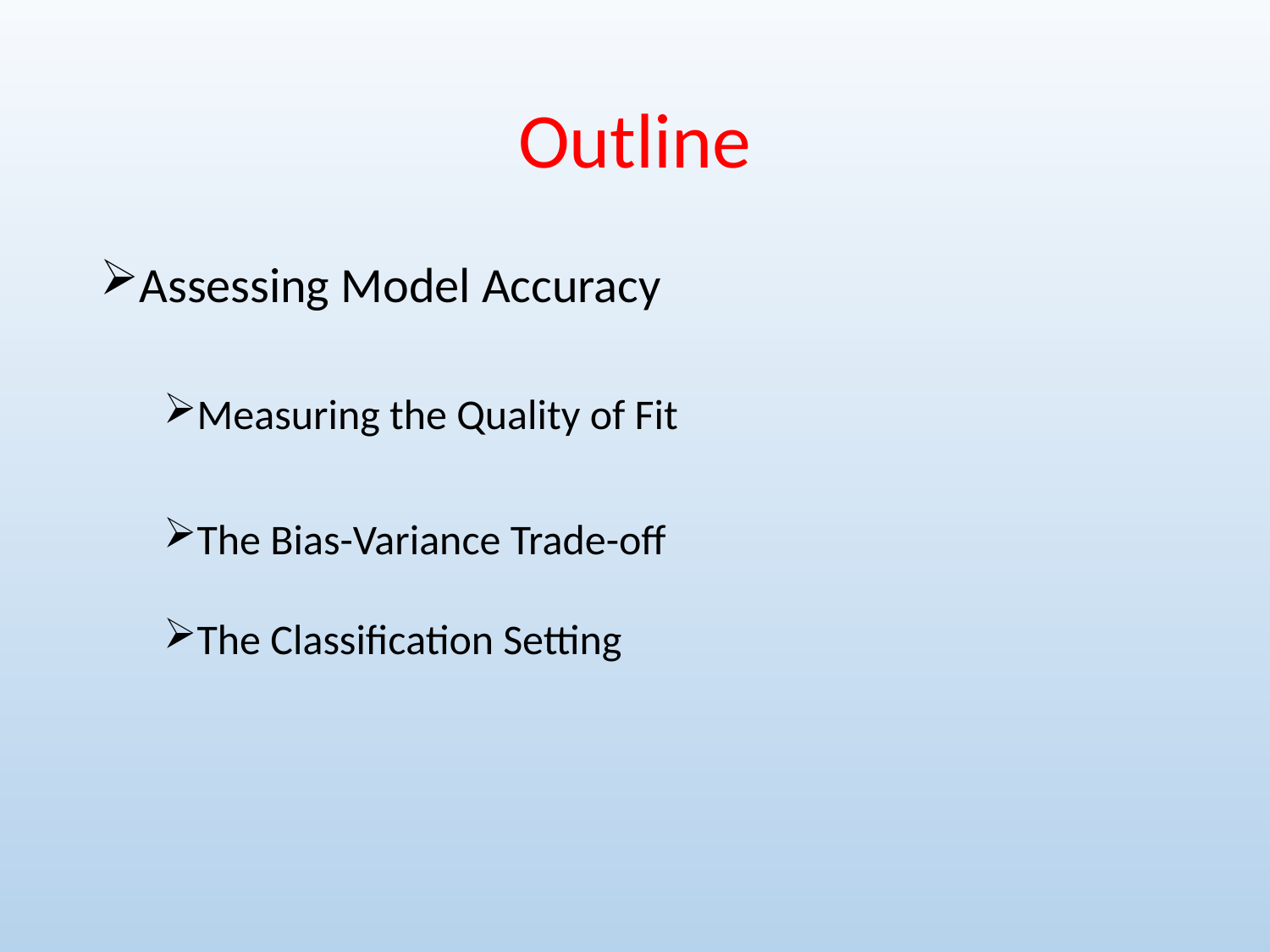

# Outline
Assessing Model Accuracy

Measuring the Quality of Fit

The Bias-Variance Trade-off
The Classification Setting